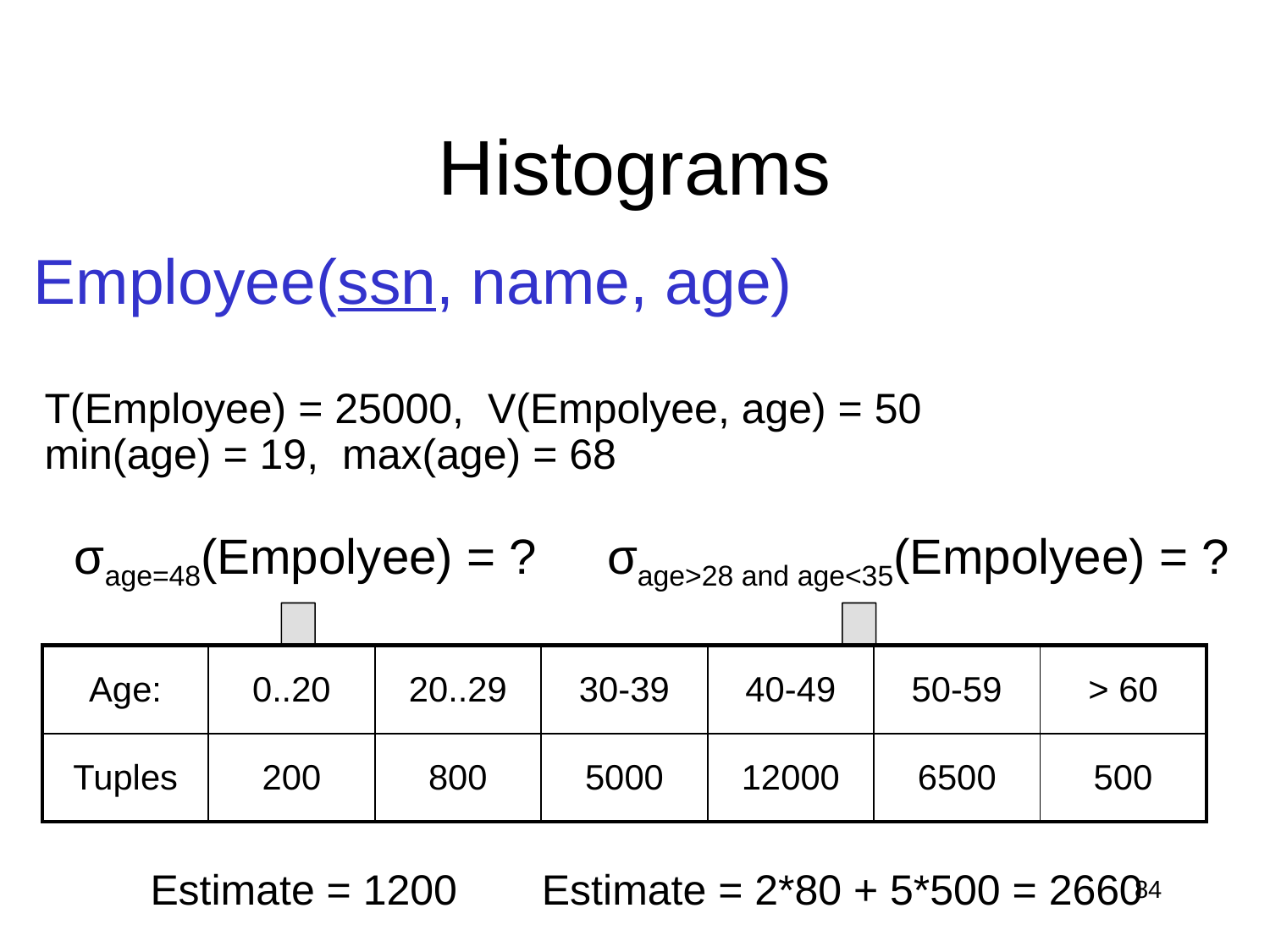

# Histograms
Employee(ssn, name, age)
T(Employee) = 25000,  V(Empolyee, age) = 50
min(age) = 19,  max(age) = 68
σage=48(Empolyee) = ?
σage>28 and age<35(Empolyee) = ?

| Age: | 0..20 | 20..29 | 30-39 | 40-49 | 50-59 | > 60 |
| --- | --- | --- | --- | --- | --- | --- |
| Tuples | 200 | 800 | 5000 | 12000 | 6500 | 500 |
Estimate = 1200
Estimate = 2*80 + 5*500 = 2660
84